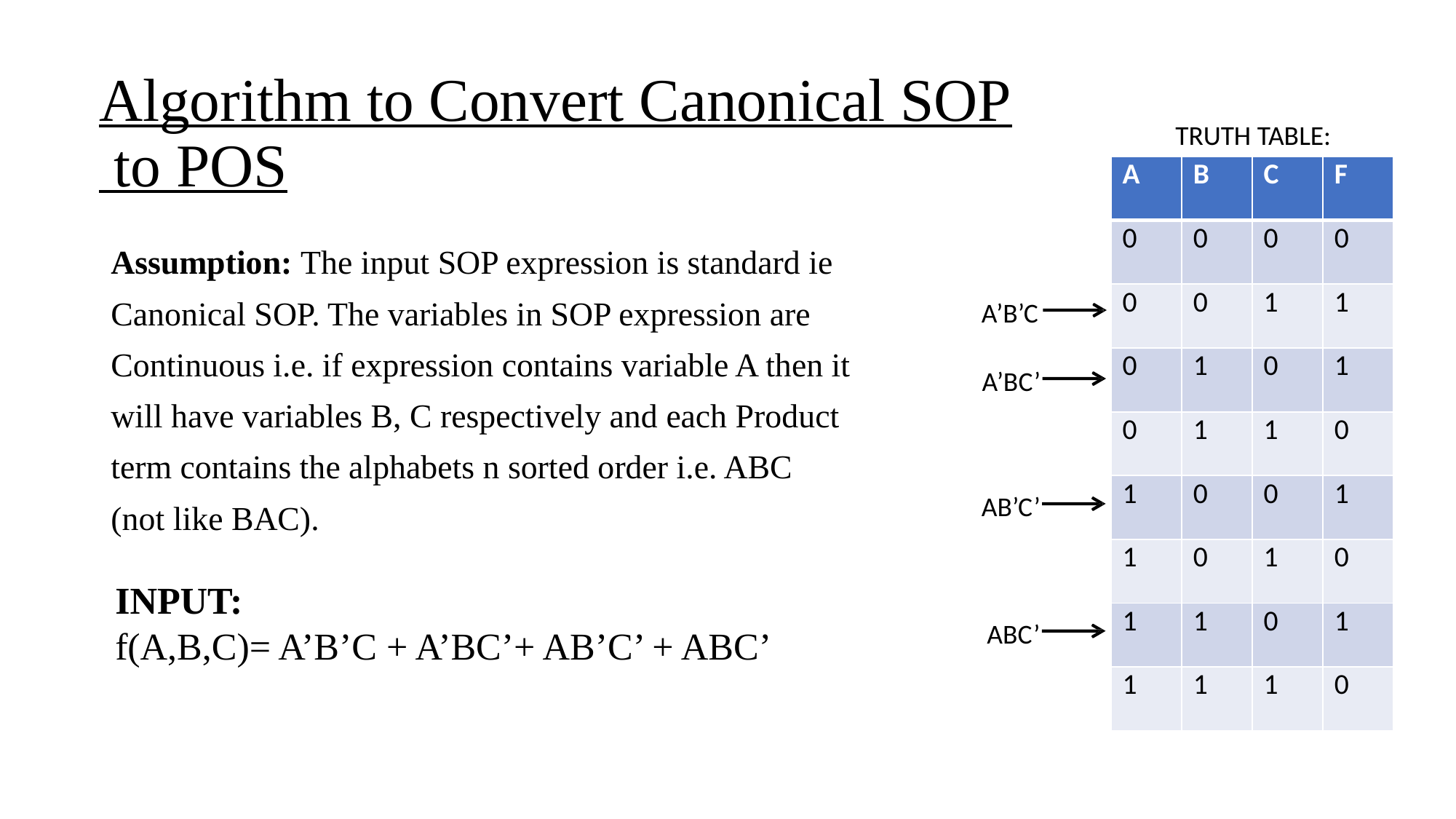

# Algorithm to Convert Canonical SOP to POS
TRUTH TABLE:
| A | B | C | F |
| --- | --- | --- | --- |
| 0 | 0 | 0 | 0 |
| 0 | 0 | 1 | 1 |
| 0 | 1 | 0 | 1 |
| 0 | 1 | 1 | 0 |
| 1 | 0 | 0 | 1 |
| 1 | 0 | 1 | 0 |
| 1 | 1 | 0 | 1 |
| 1 | 1 | 1 | 0 |
Assumption: The input SOP expression is standard ie
Canonical SOP. The variables in SOP expression are
Continuous i.e. if expression contains variable A then it
will have variables B, C respectively and each Product
term contains the alphabets n sorted order i.e. ABC
(not like BAC).

A’B’C

A’BC’

AB’C’
INPUT:
f(A,B,C)= A’B’C + A’BC’+ AB’C’ + ABC’

ABC’